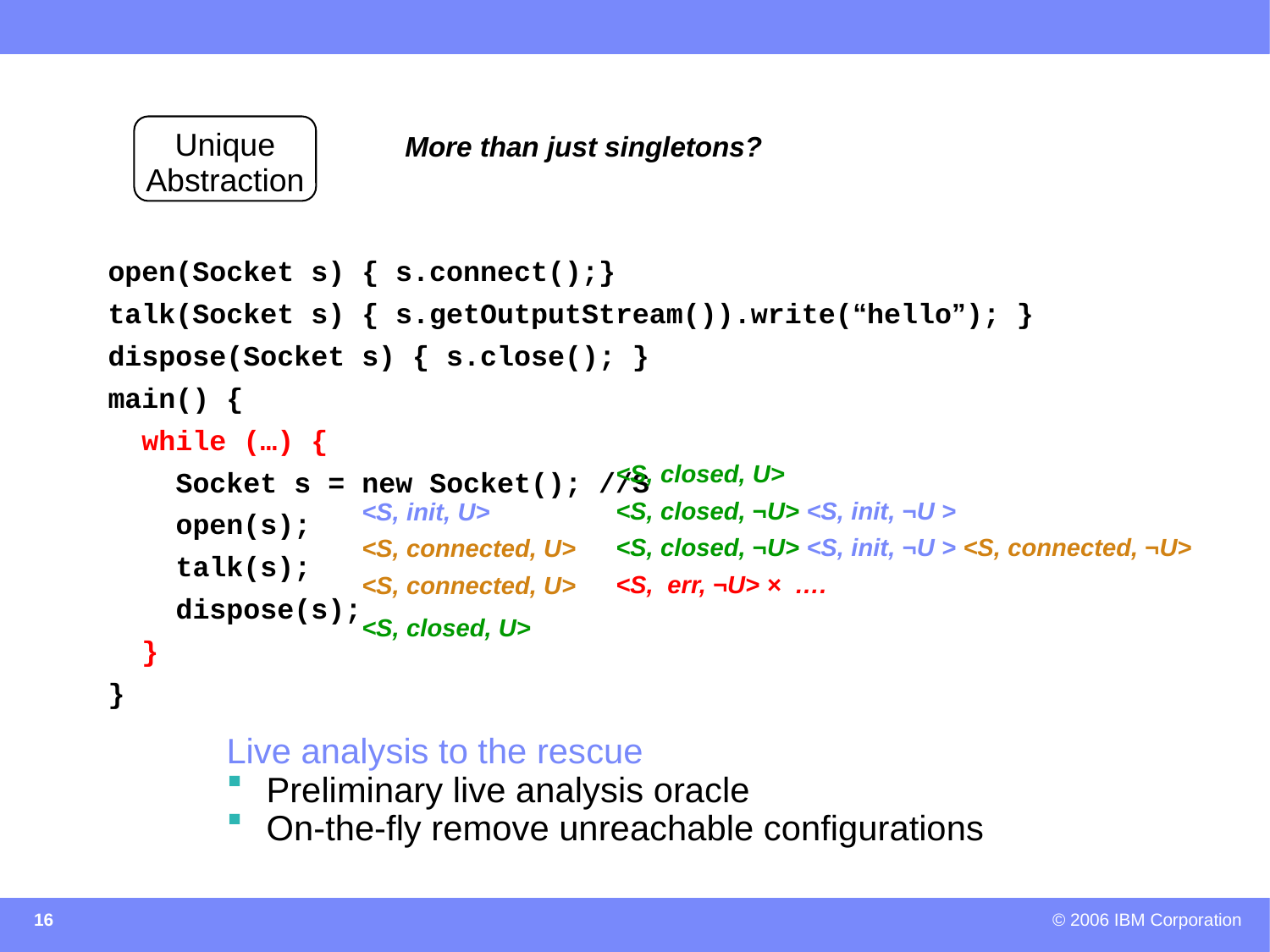

Unique
Abstraction
More than just singletons?
open(Socket s) { s.connect();}
talk(Socket s) { s.getOutputStream()).write(“hello”); }
dispose(Socket s) { s.close(); }
main() {
  while (…) {
    Socket s = new Socket(); //S
    open(s);
    talk(s);
    dispose(s);
  }
}

<S, closed, U>
<S, closed, ¬U> <S, init, ¬U >
<S, closed, ¬U> <S, init, ¬U > <S, connected, ¬U>
<S,  err, ¬U> ×  ….
<S, init, U>
<S, connected, U>
<S, connected, U>
<S, closed, U>
Live analysis to the rescue
 Preliminary live analysis oracle
 On-the-fly remove unreachable configurations
16